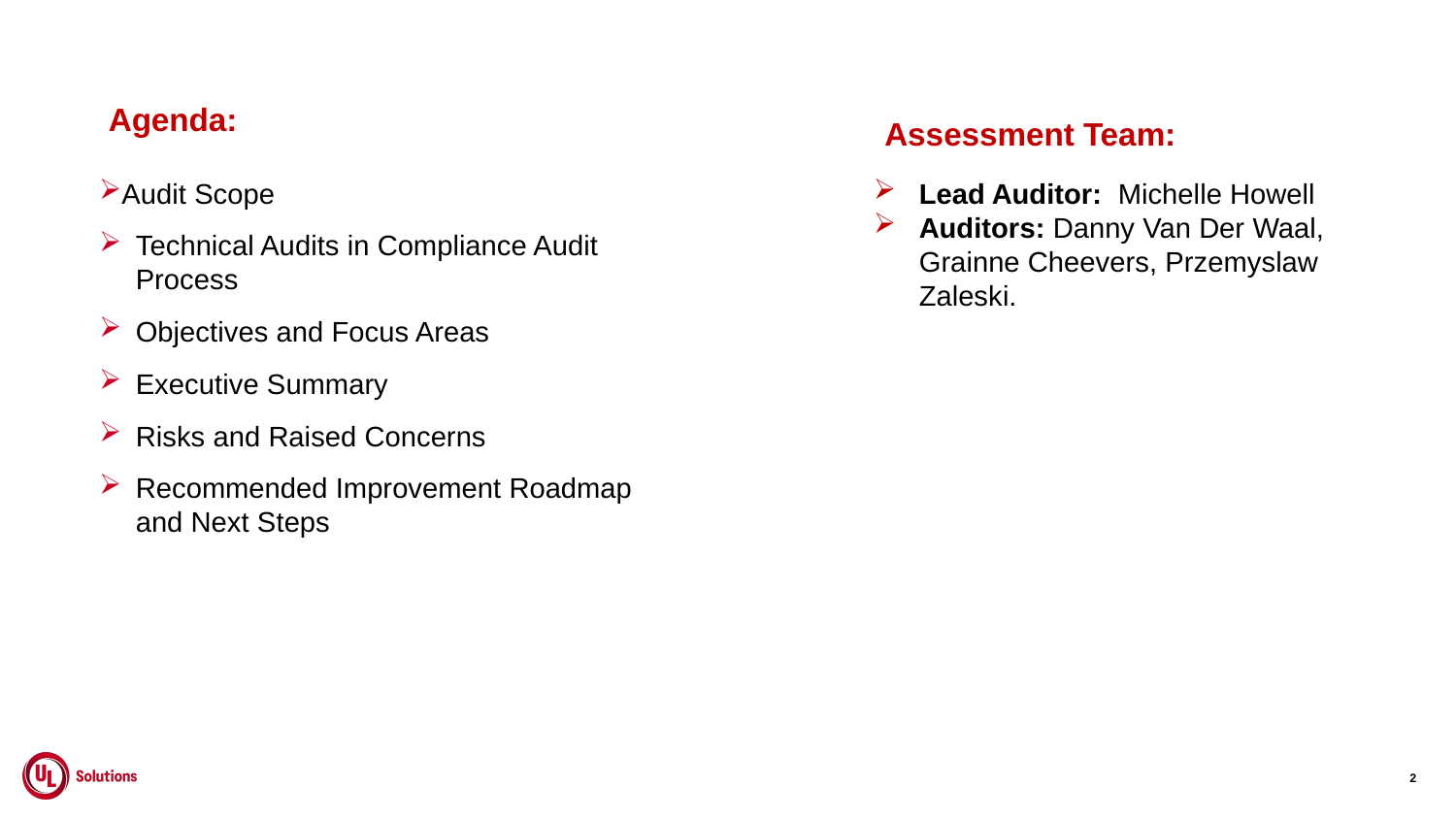

# Agenda:
Assessment Team:

Lead Auditor:  Michelle Howell
Auditors: Danny Van Der Waal, Grainne Cheevers, Przemyslaw Zaleski.
Audit Scope
Technical Audits in Compliance Audit Process
Objectives and Focus Areas
Executive Summary
Risks and Raised Concerns
Recommended Improvement Roadmap
and Next Steps
2